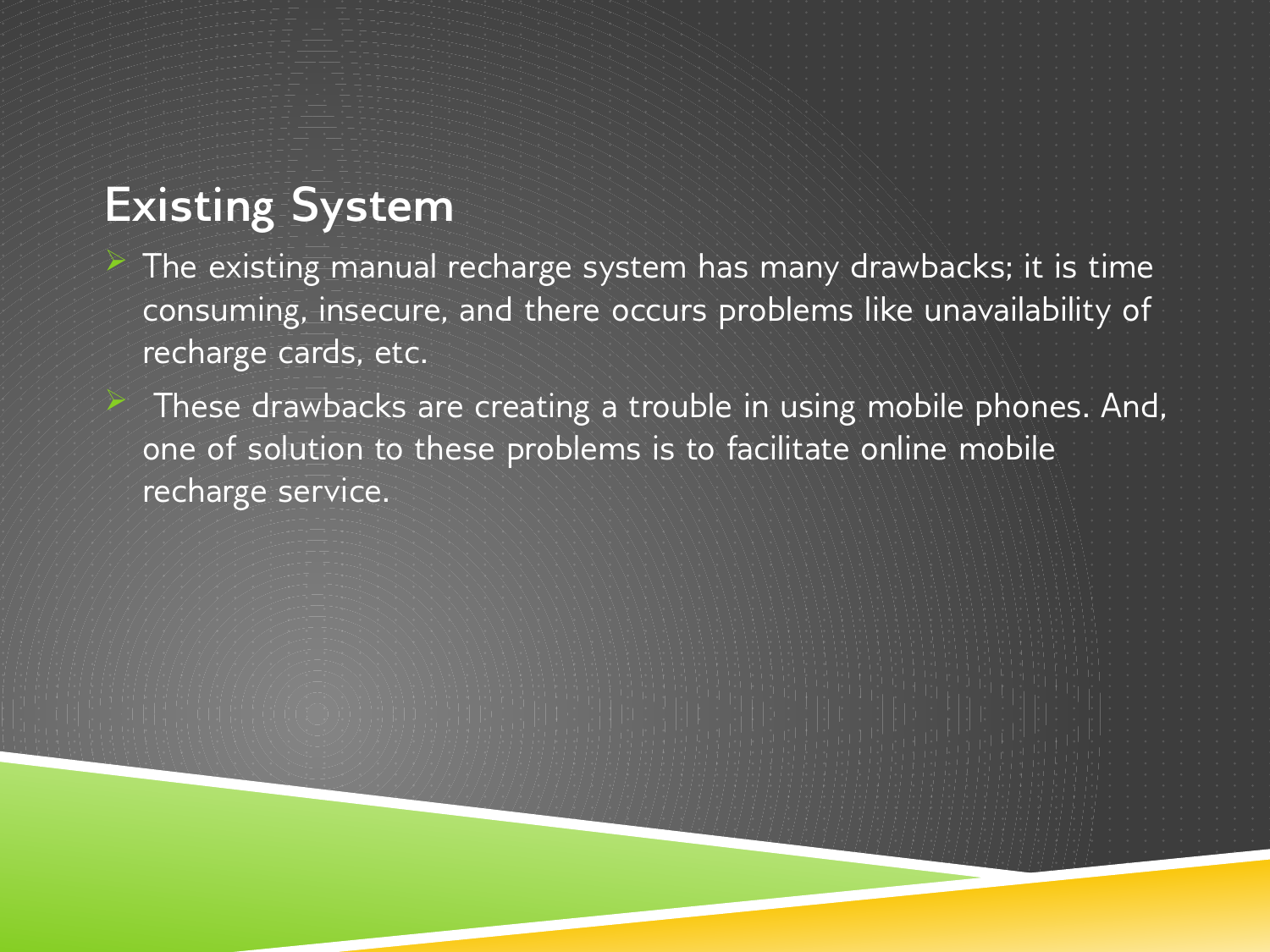

Existing System
The existing manual recharge system has many drawbacks; it is time consuming, insecure, and there occurs problems like unavailability of recharge cards, etc.
 These drawbacks are creating a trouble in using mobile phones. And, one of solution to these problems is to facilitate online mobile recharge service.